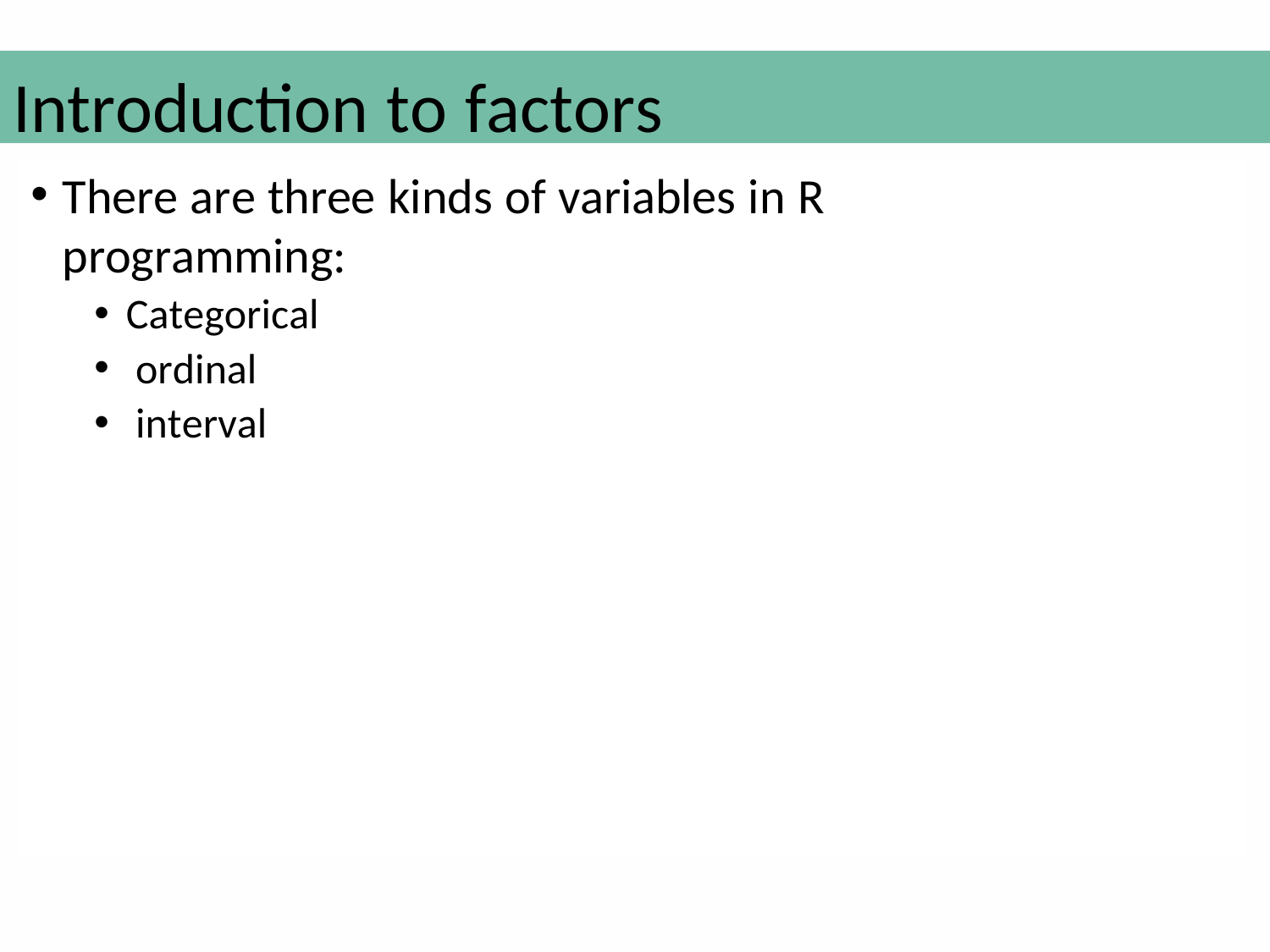

# Introduction to factors

There are three kinds of variables in R programming:
Categorical
ordinal
interval